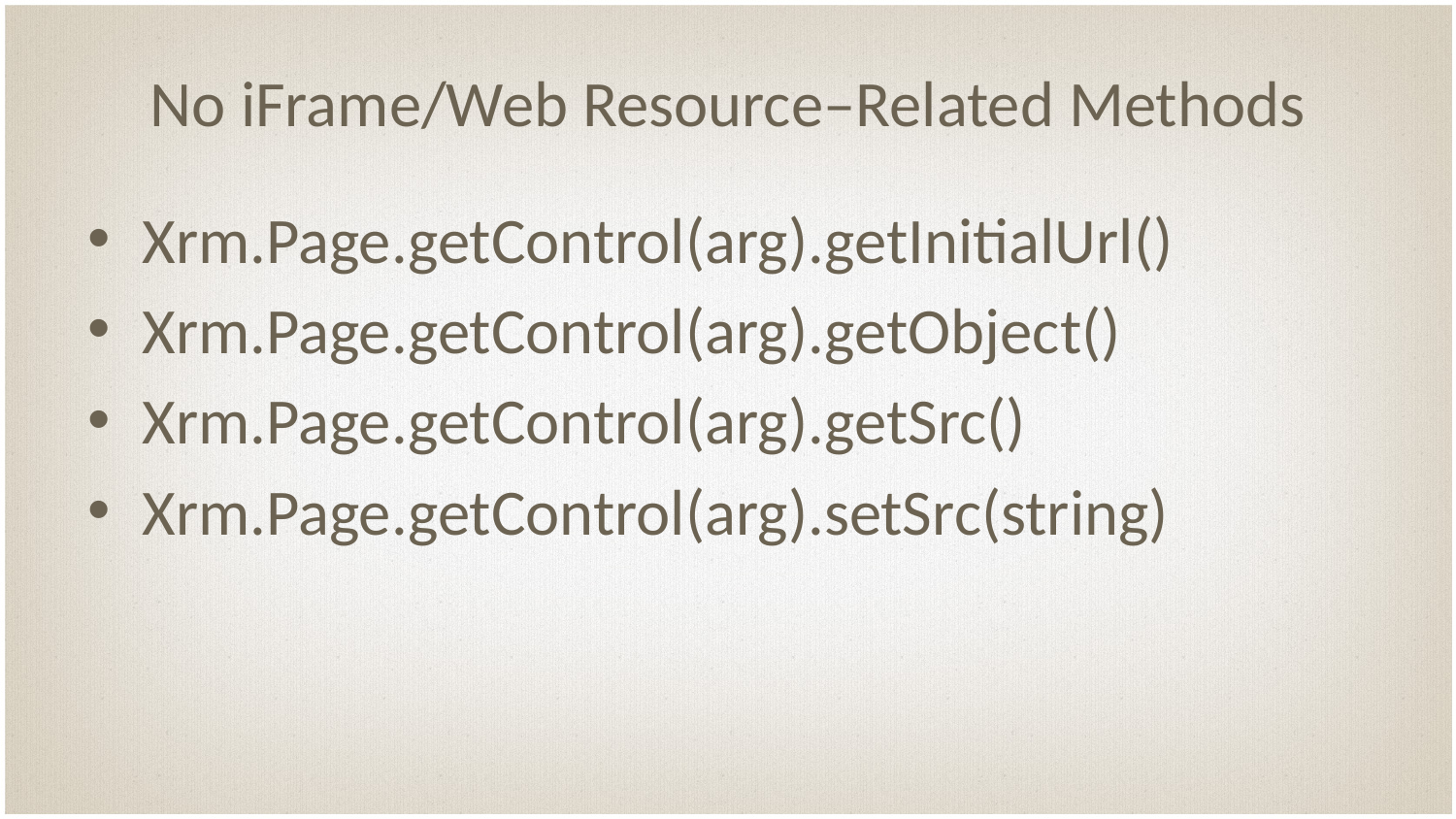

# No iFrame/Web Resource–Related Methods
Xrm.Page.getControl(arg).getInitialUrl()
Xrm.Page.getControl(arg).getObject()
Xrm.Page.getControl(arg).getSrc()
Xrm.Page.getControl(arg).setSrc(string)